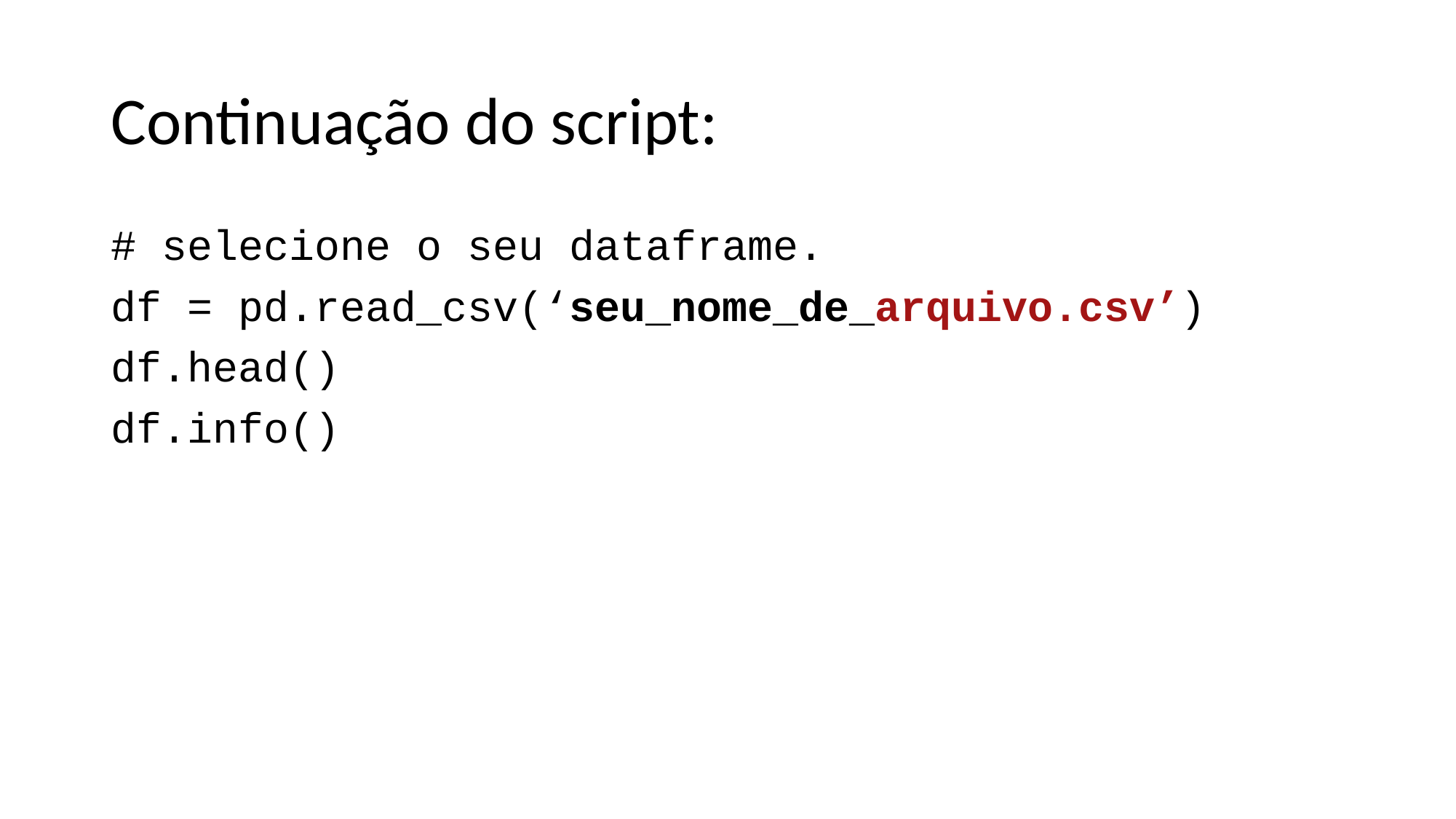

# Continuação do script:
# selecione o seu dataframe.
df = pd.read_csv(‘seu_nome_de_arquivo.csv’)
df.head()
df.info()